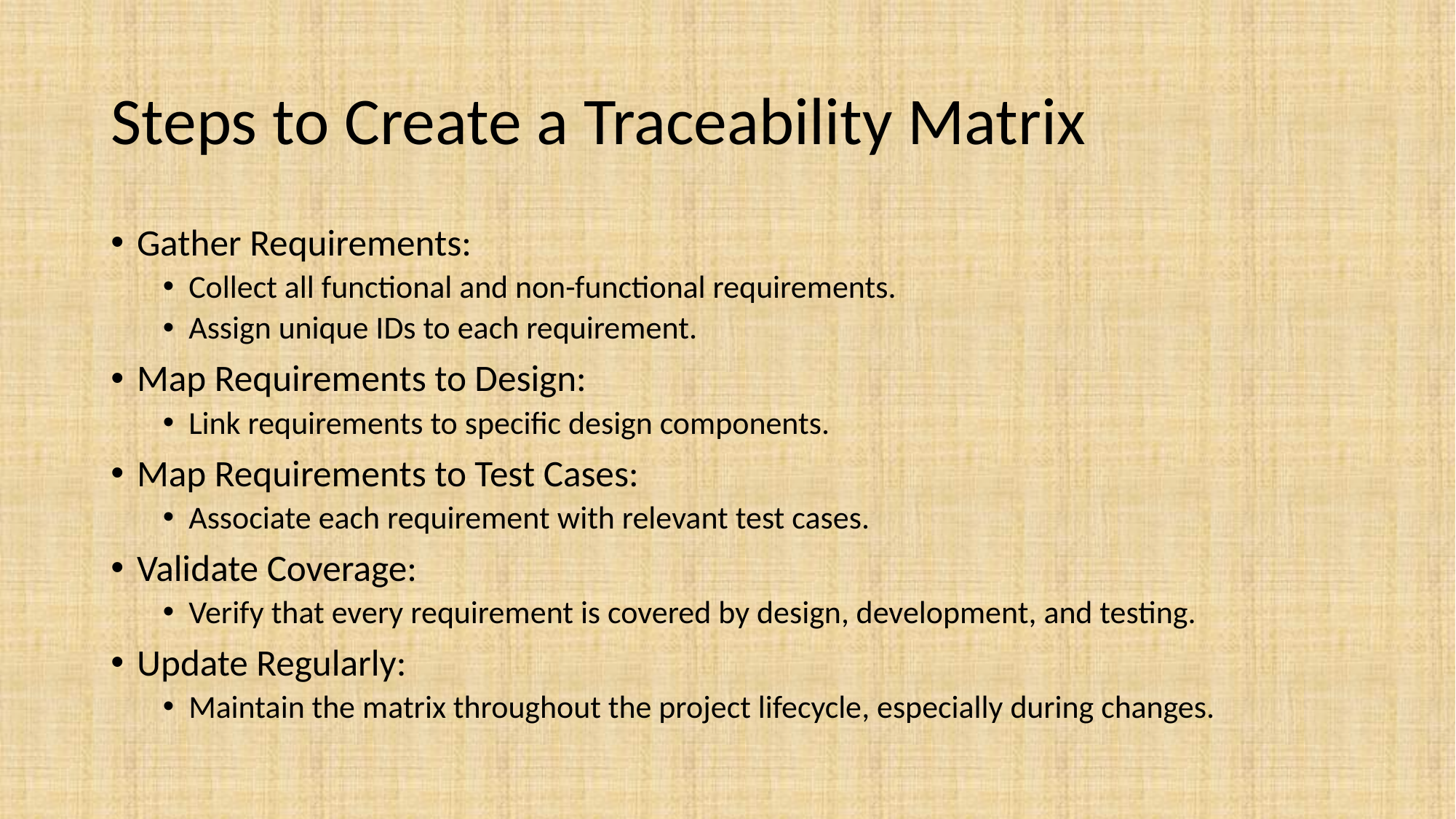

# Steps to Create a Traceability Matrix
Gather Requirements:
Collect all functional and non-functional requirements.
Assign unique IDs to each requirement.
Map Requirements to Design:
Link requirements to specific design components.
Map Requirements to Test Cases:
Associate each requirement with relevant test cases.
Validate Coverage:
Verify that every requirement is covered by design, development, and testing.
Update Regularly:
Maintain the matrix throughout the project lifecycle, especially during changes.